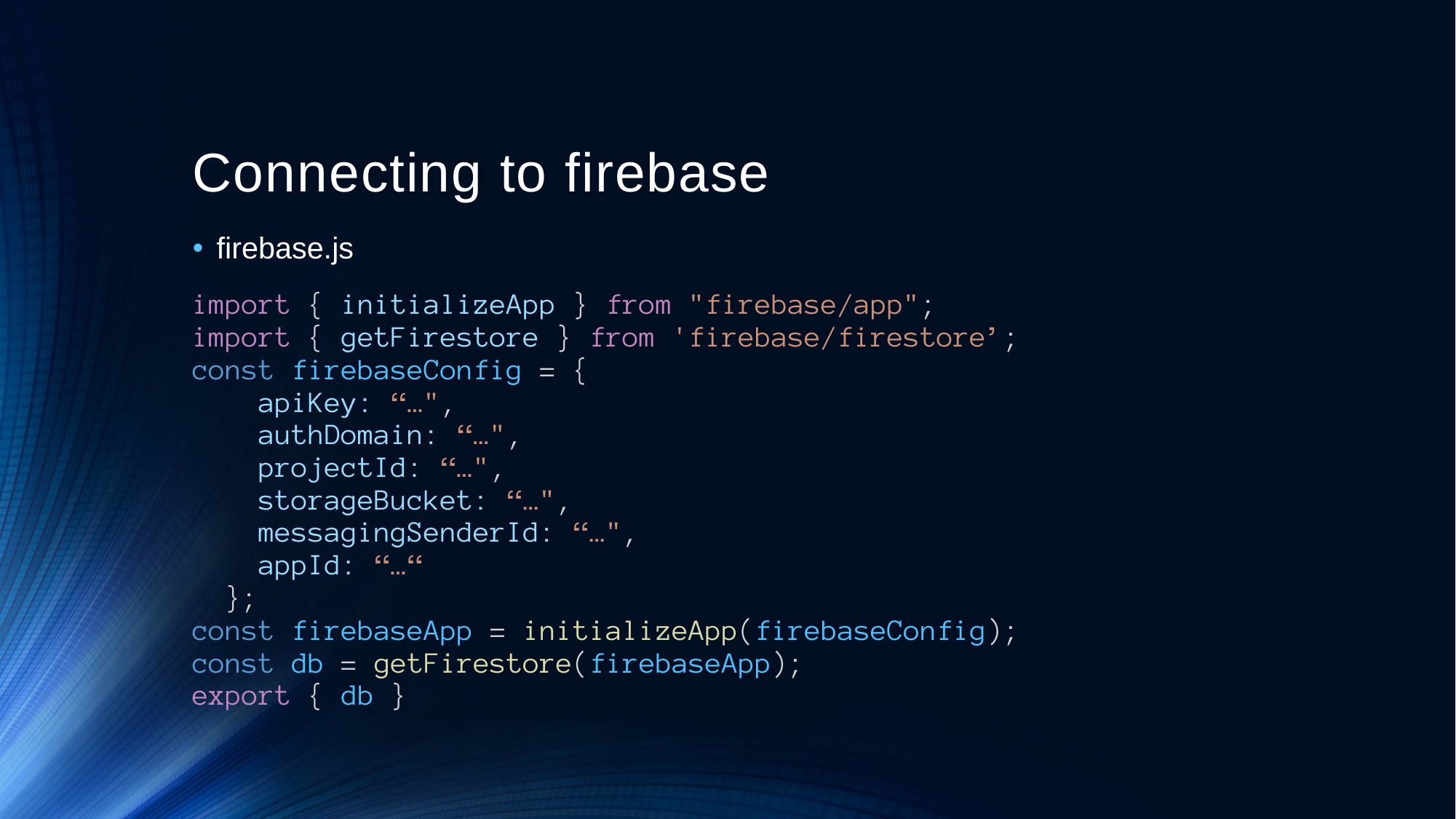

# Connecting to firebase
firebase.js
import { initializeApp } from "firebase/app";
import { getFirestore } from 'firebase/firestore’;
const firebaseConfig = {
    apiKey: “…",
    authDomain: “…",
    projectId: “…",
    storageBucket: “…",
    messagingSenderId: “…",
    appId: “…“
  };
const firebaseApp = initializeApp(firebaseConfig);
const db = getFirestore(firebaseApp);
export { db }